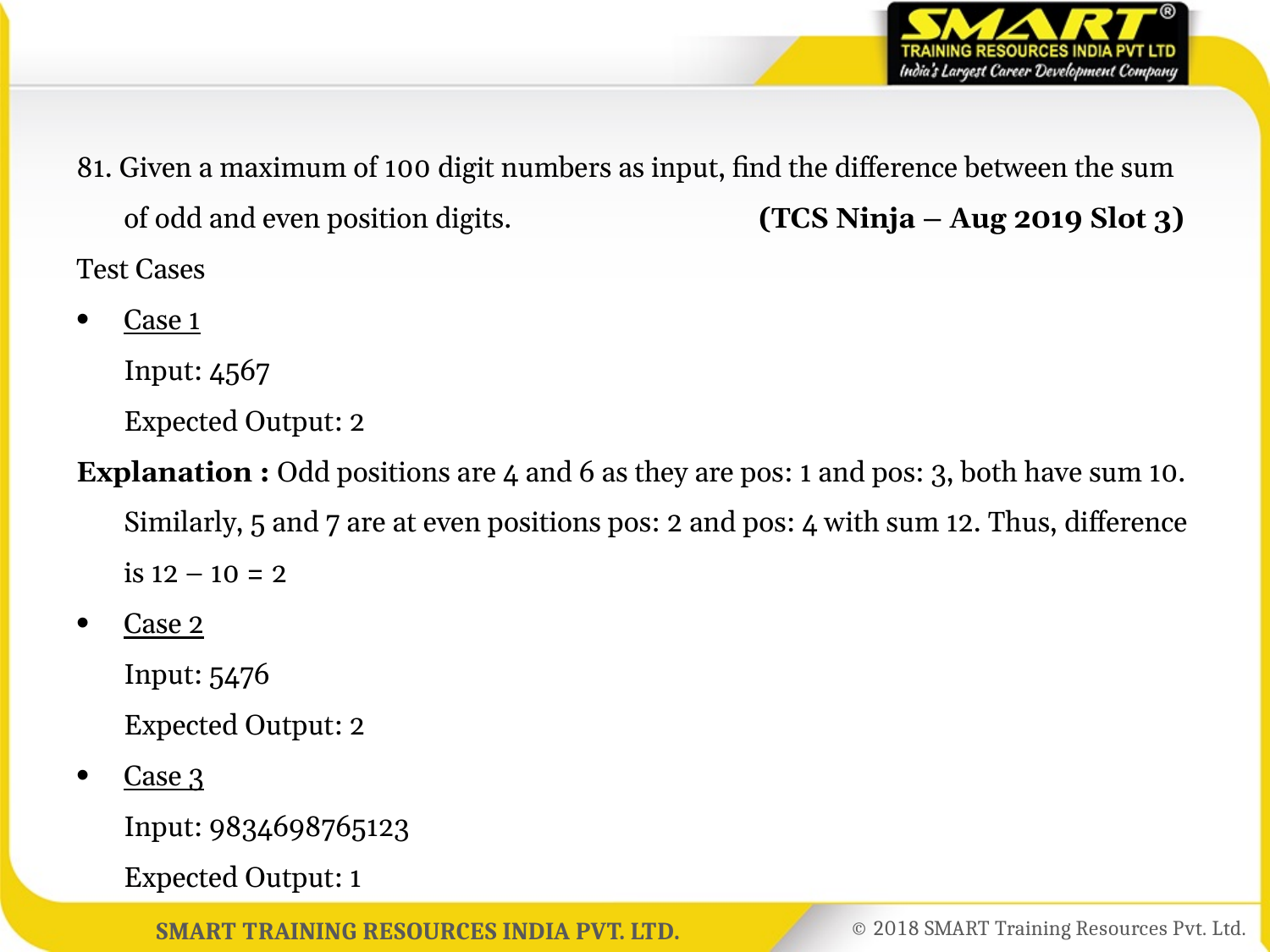

81. Given a maximum of 100 digit numbers as input, find the difference between the sum of odd and even position digits.		(TCS Ninja – Aug 2019 Slot 3)
Test Cases
Case 1
	Input: 4567
	Expected Output: 2
Explanation : Odd positions are 4 and 6 as they are pos: 1 and pos: 3, both have sum 10. Similarly, 5 and 7 are at even positions pos: 2 and pos: 4 with sum 12. Thus, difference is 12 – 10 = 2
Case 2
	Input: 5476
	Expected Output: 2
Case 3
	Input: 9834698765123
	Expected Output: 1